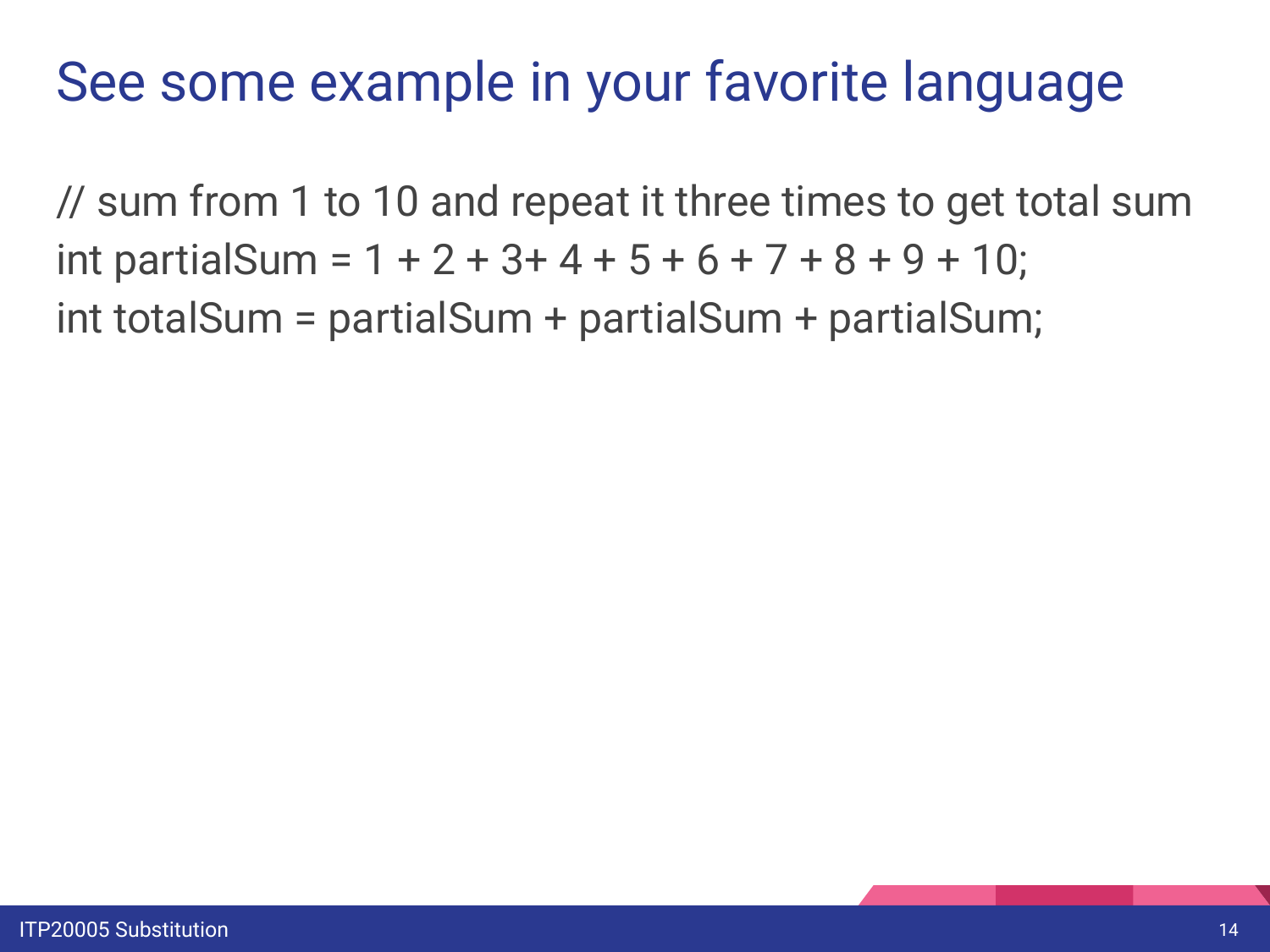

# See some example in your favorite language
// sum from 1 to 10 and repeat it three times to get total sum
int partialSum = 1 + 2 + 3+ 4 + 5 + 6 + 7 + 8 + 9 + 10;
int totalSum = partialSum + partialSum + partialSum;
14